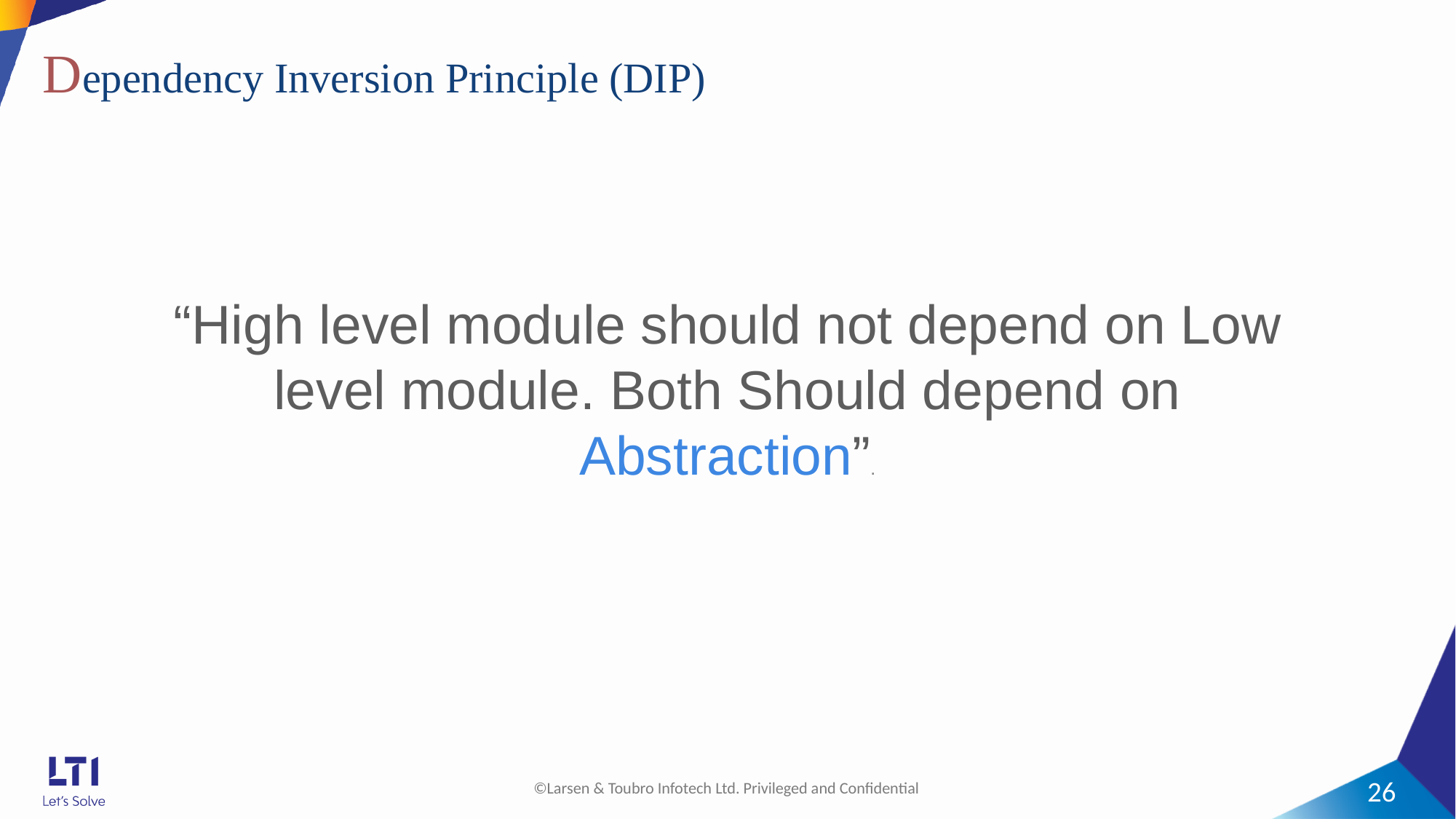

# Dependency Inversion Principle (DIP)
“High level module should not depend on Low level module. Both Should depend on Abstraction”.